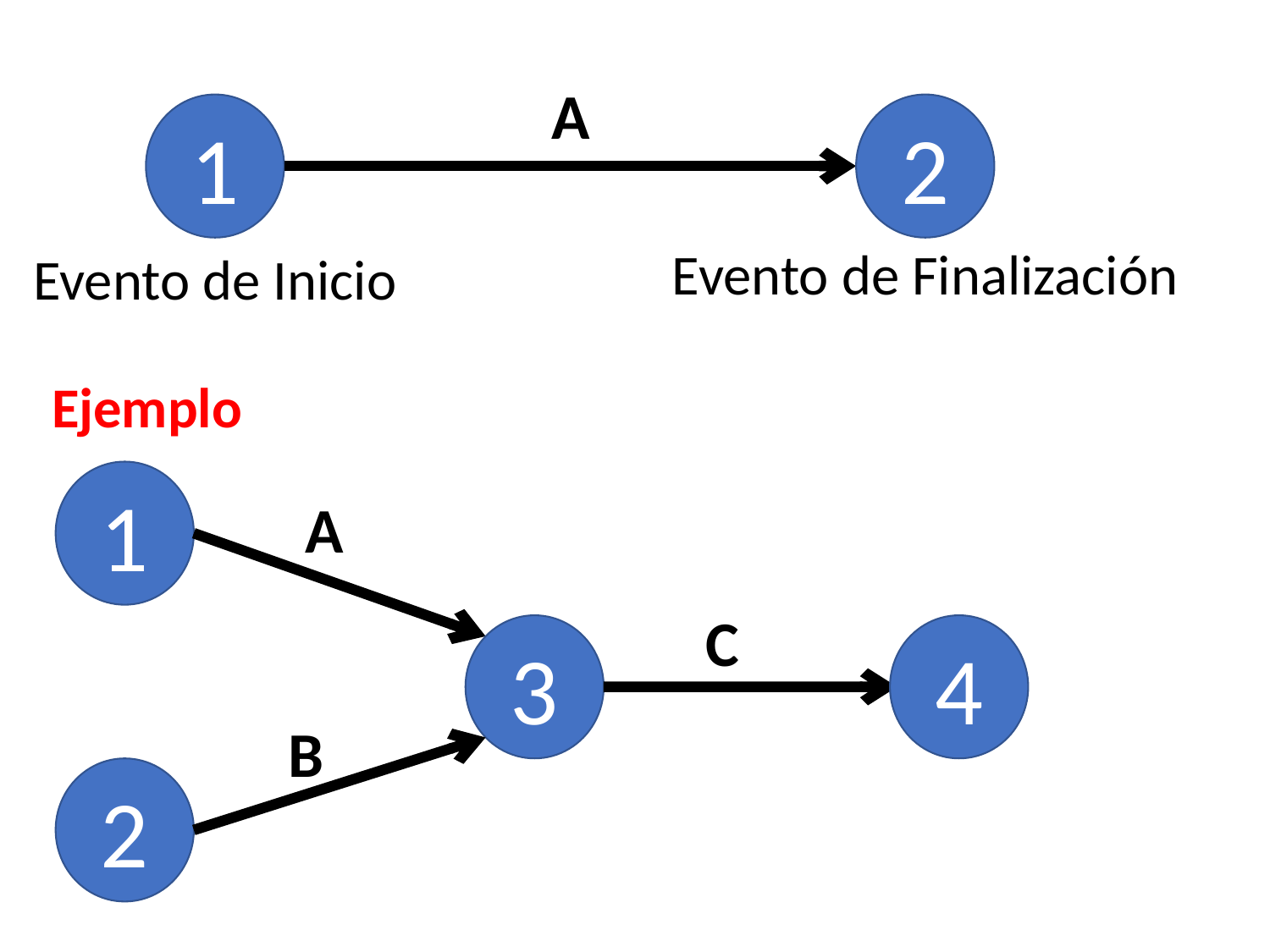

A
1
2
Evento de Finalización
Evento de Inicio
Ejemplo
1
A
C
3
4
B
2